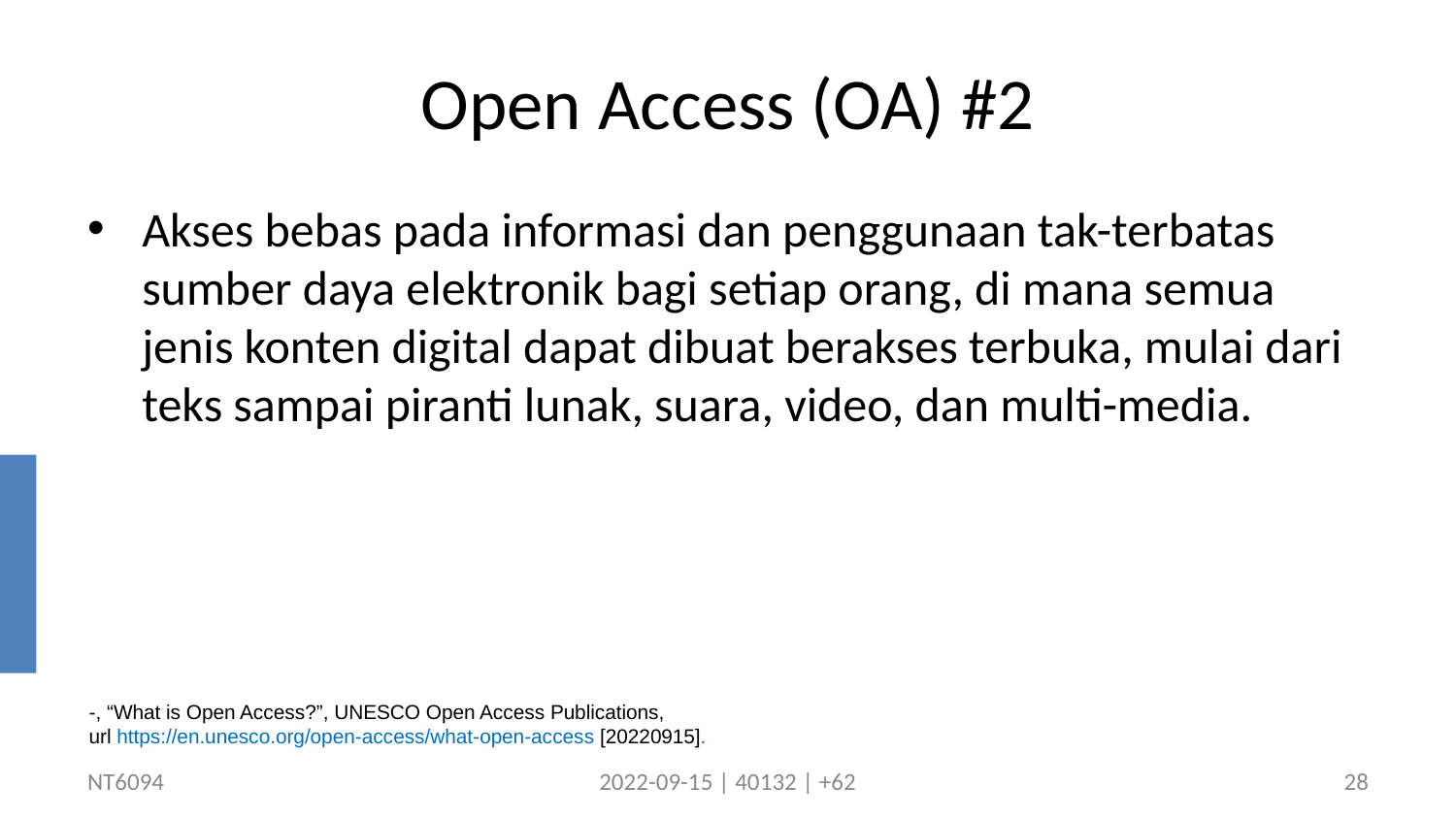

# Open Access (OA) #2
Akses bebas pada informasi dan penggunaan tak-terbatas sumber daya elektronik bagi setiap orang, di mana semua jenis konten digital dapat dibuat berakses terbuka, mulai dari teks sampai piranti lunak, suara, video, dan multi-media.
-, “What is Open Access?”, UNESCO Open Access Publications,
url https://en.unesco.org/open-access/what-open-access [20220915].
NT6094
2022-09-15 | 40132 | +62
28